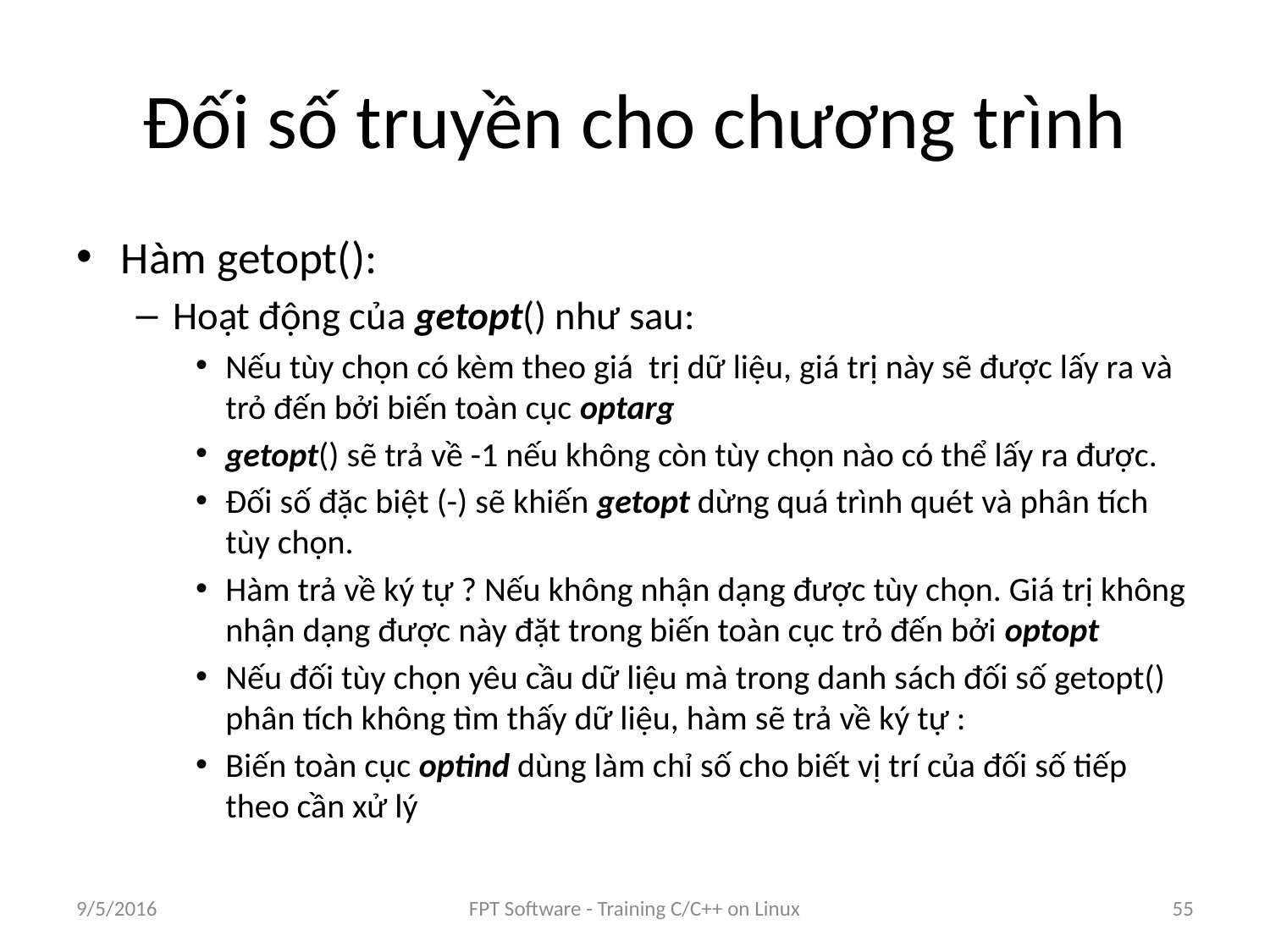

# Đối số truyền cho chương trình
Hàm getopt():
Hoạt động của getopt() như sau:
Nếu tùy chọn có kèm theo giá  trị dữ liệu, giá trị này sẽ được lấy ra và trỏ đến bởi biến toàn cục optarg
getopt() sẽ trả về -1 nếu không còn tùy chọn nào có thể lấy ra được.
Đối số đặc biệt (-) sẽ khiến getopt dừng quá trình quét và phân tích tùy chọn.
Hàm trả về ký tự ? Nếu không nhận dạng được tùy chọn. Giá trị không nhận dạng được này đặt trong biến toàn cục trỏ đến bởi optopt
Nếu đối tùy chọn yêu cầu dữ liệu mà trong danh sách đối số getopt() phân tích không tìm thấy dữ liệu, hàm sẽ trả về ký tự :
Biến toàn cục optind dùng làm chỉ số cho biết vị trí của đối số tiếp theo cần xử lý

9/5/2016
FPT Software - Training C/C++ on Linux
55